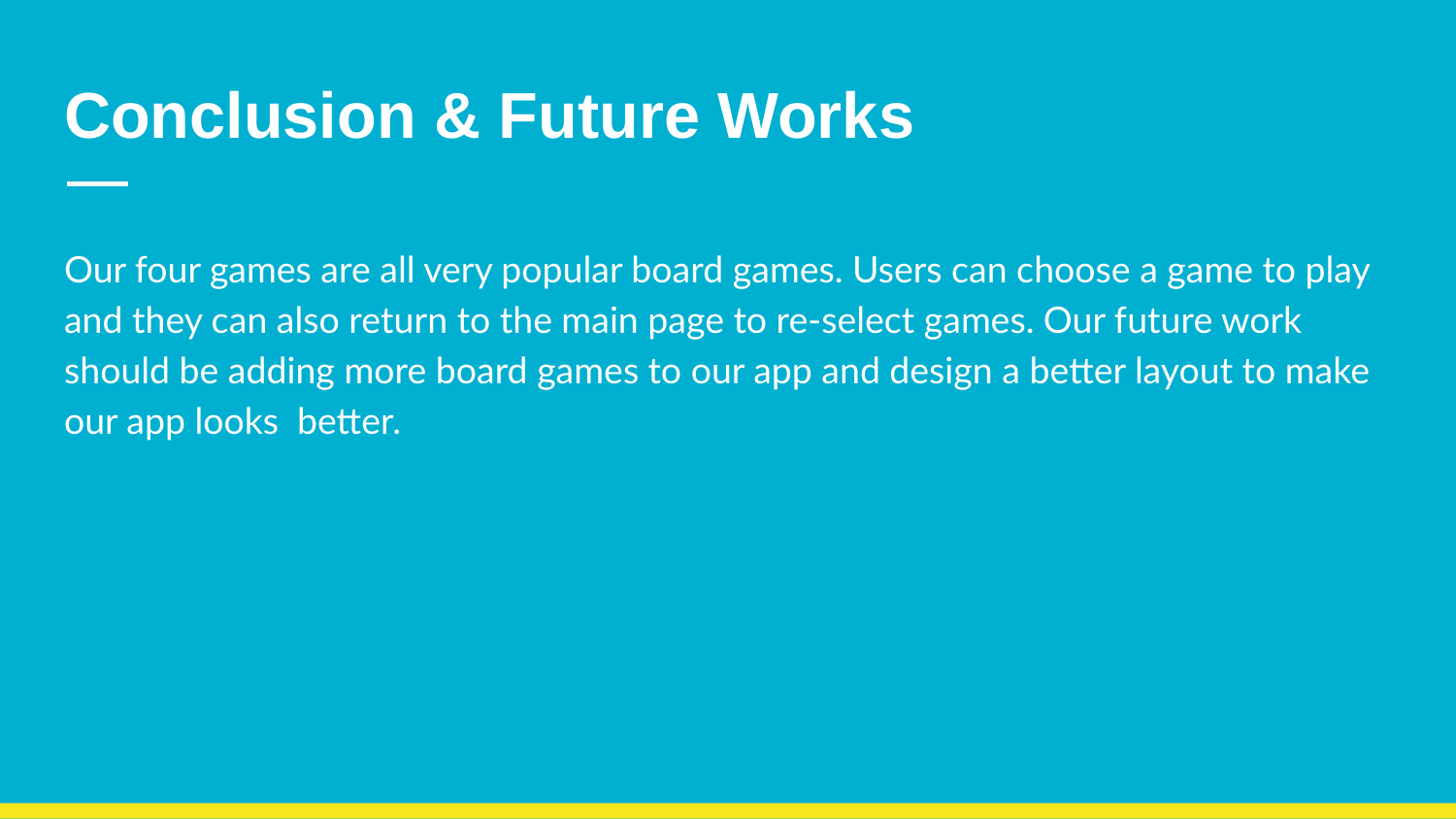

# Conclusion & Future Works
Our four games are all very popular board games. Users can choose a game to play and they can also return to the main page to re-select games. Our future work should be adding more board games to our app and design a better layout to make our app looks  better.